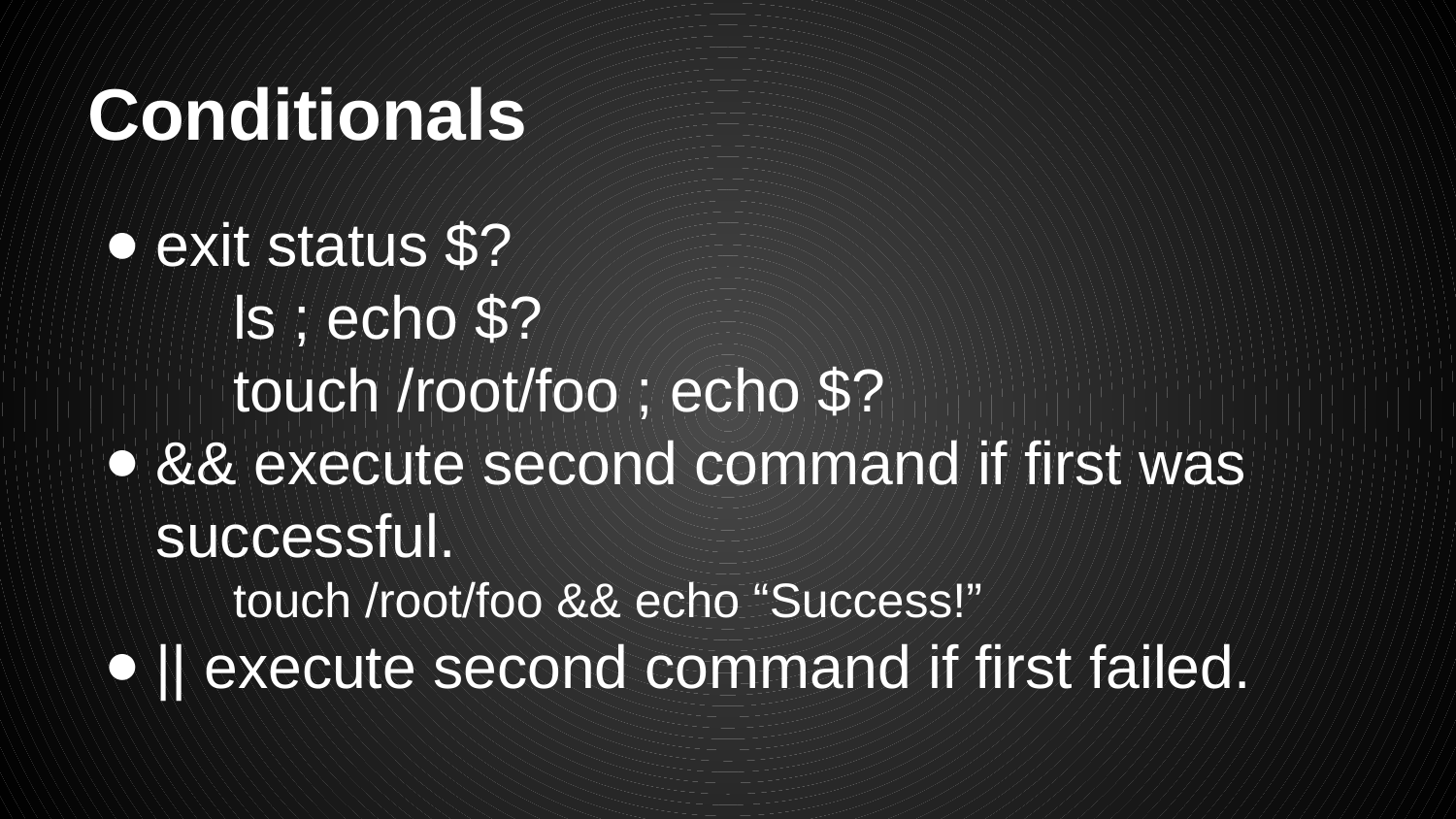

# Conditionals
exit status $?
	ls ; echo $?
	touch /root/foo ; echo $?
&& execute second command if first was successful.
	touch /root/foo && echo “Success!”
|| execute second command if first failed.